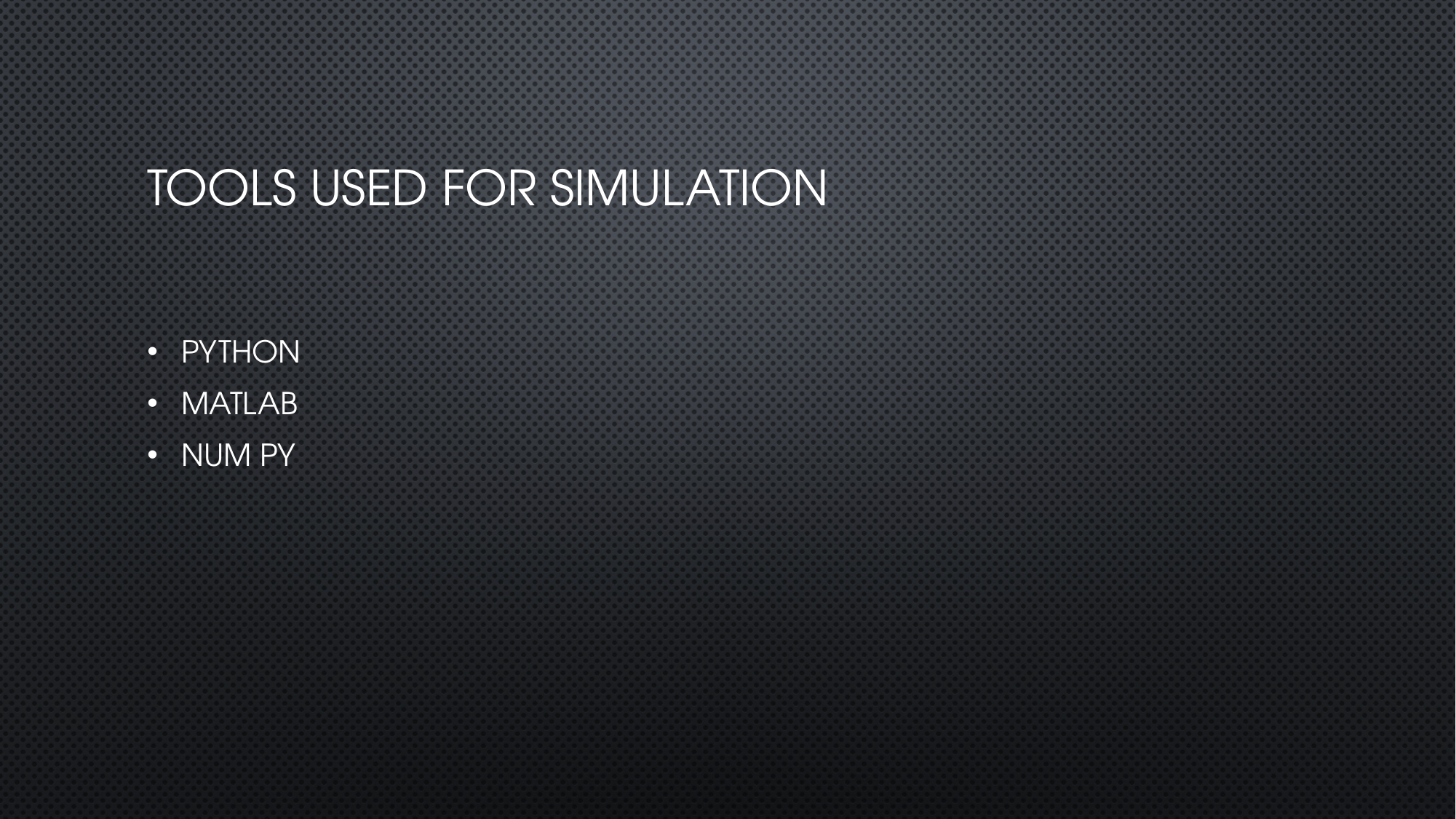

# Tools used for Simulation
Python
MATLAB
Num Py